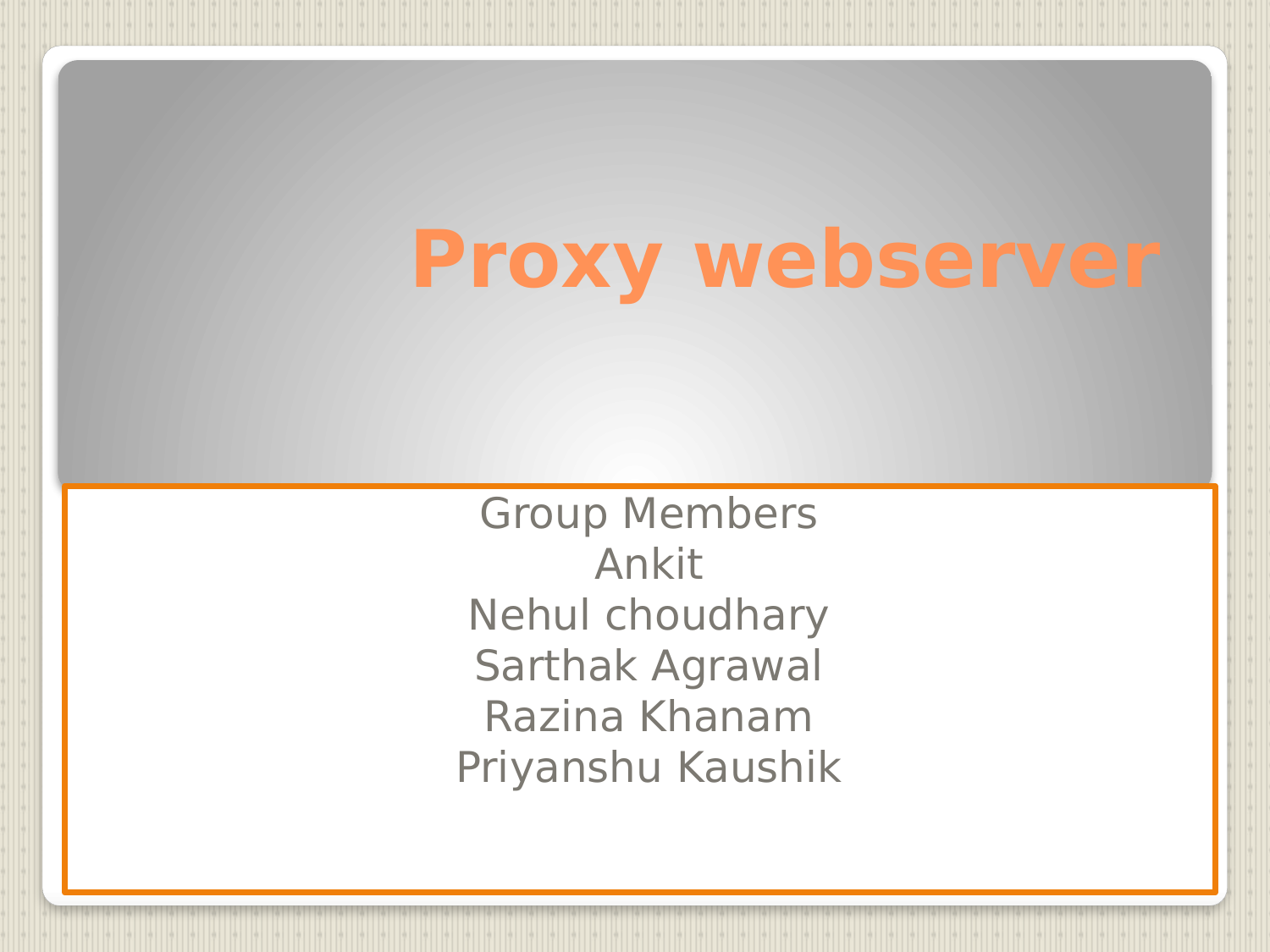

# Proxy webserver
Group Members
Ankit
Nehul choudhary
Sarthak Agrawal
Razina Khanam
Priyanshu Kaushik